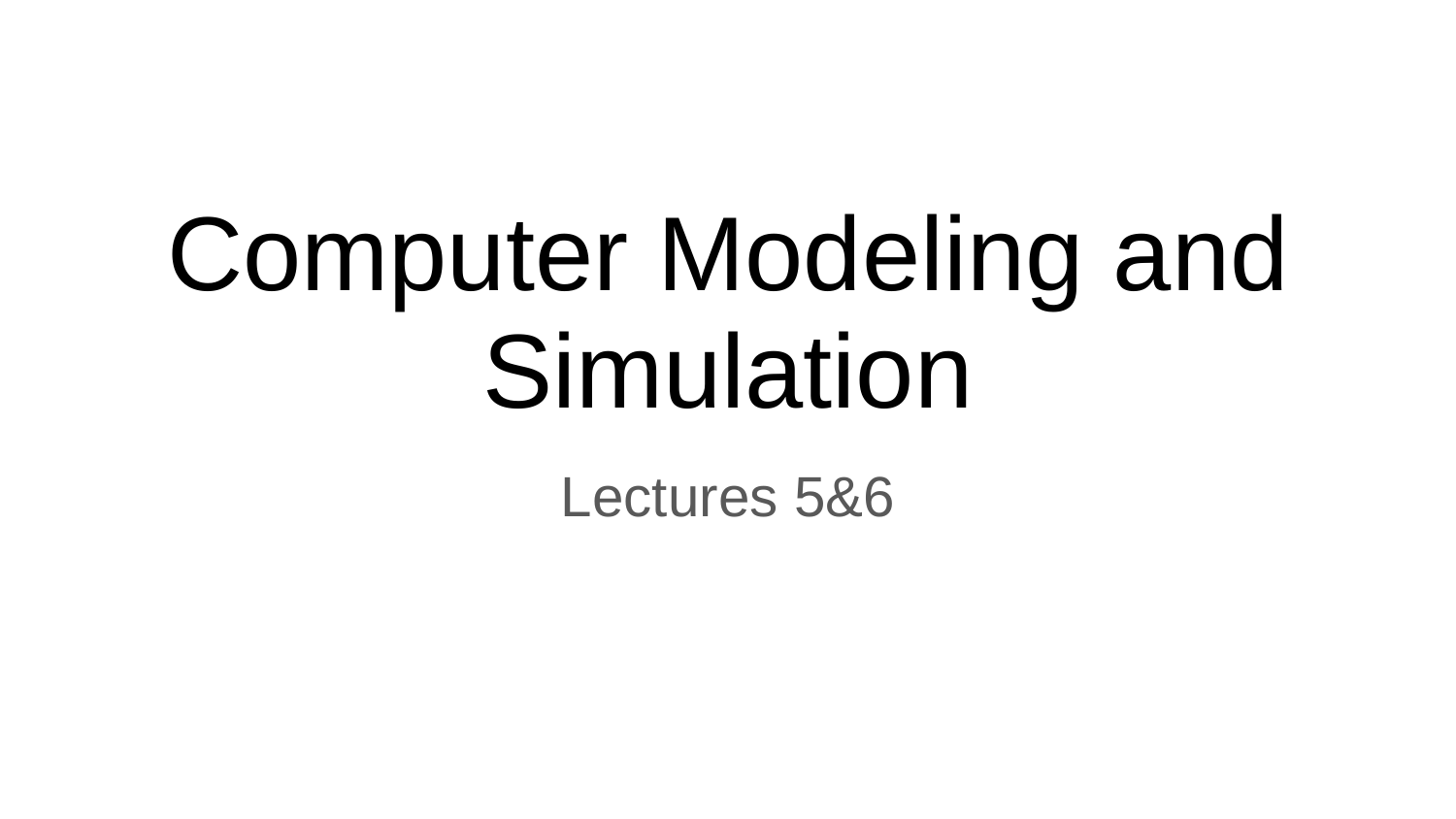

# Computer Modeling and Simulation
Lectures 5&6